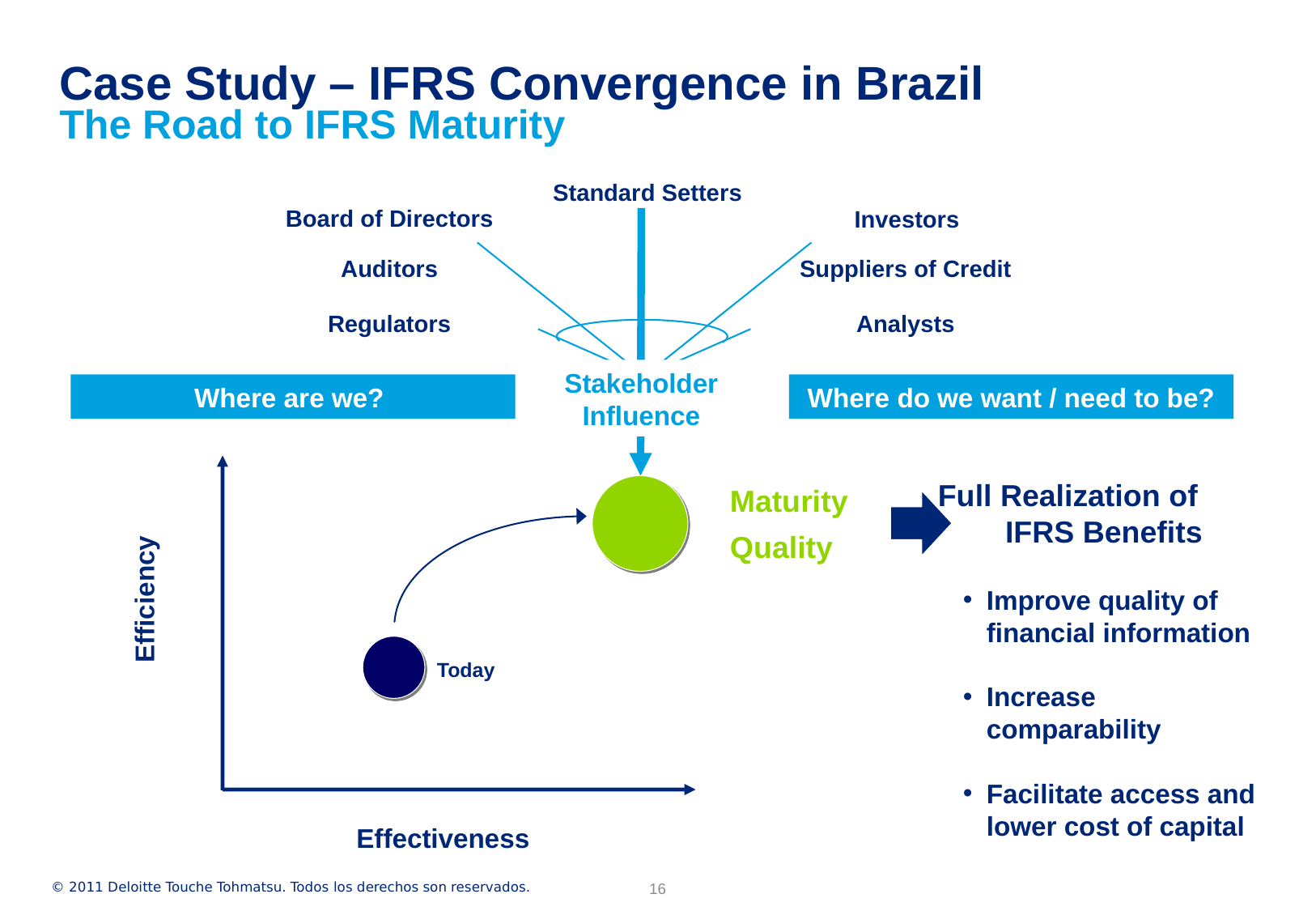

# Case Study – IFRS Convergence in Brazil
The Road to IFRS Maturity
Standard Setters
Board of Directors

Stakeholder Influence
Auditors
Suppliers of Credit
Regulators
Analysts
Investors
Where are we?
Where do we want / need to be?

Full Realization of        IFRS Benefits

Maturity
Quality

Efficiency
Improve quality of financial information

Increase comparability

Facilitate access and lower cost of capital

Today

Effectiveness
16
© 2011 Deloitte Touche Tohmatsu. Todos los derechos son reservados.